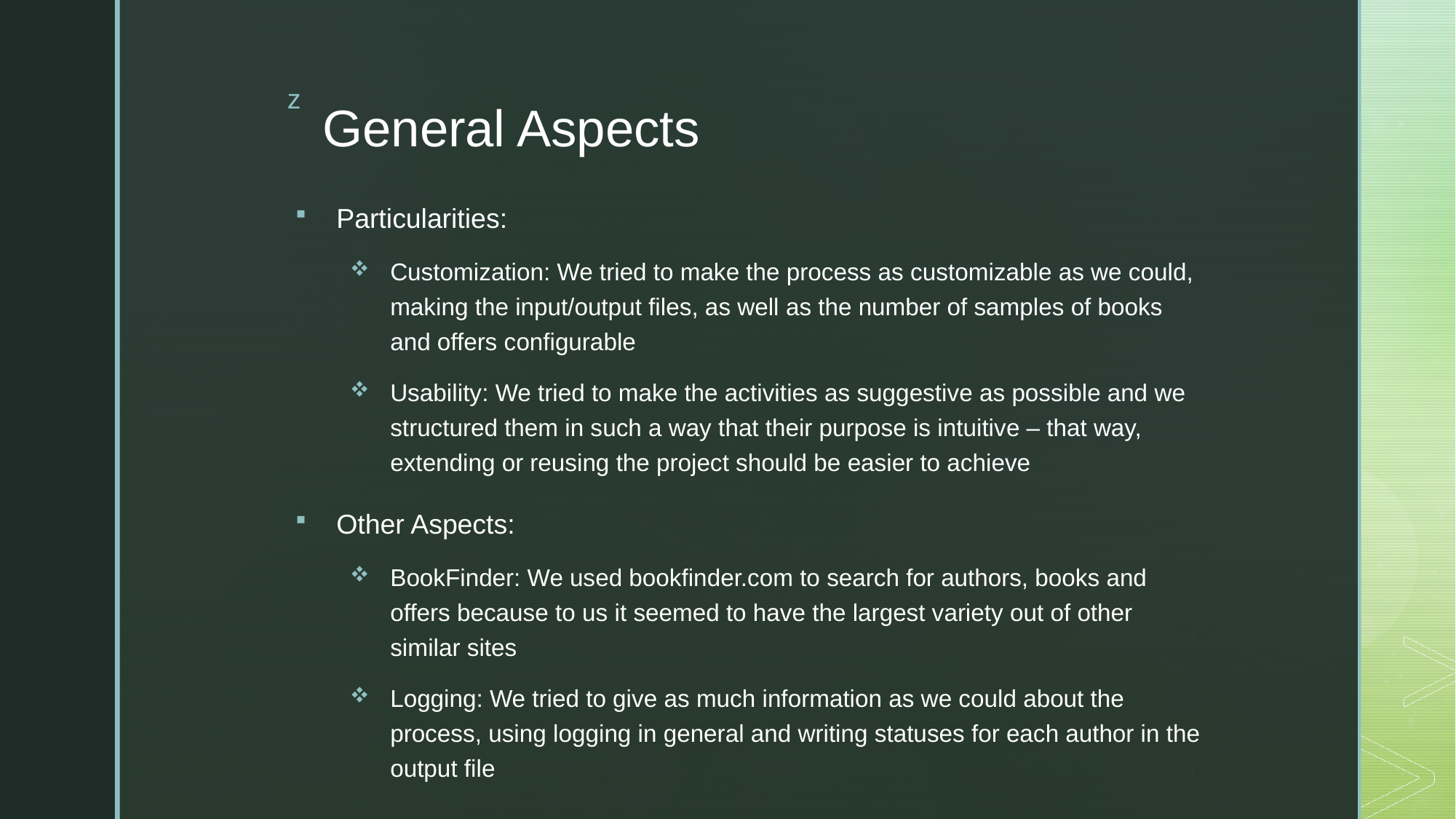

# General Aspects
Particularities:
Customization: We tried to make the process as customizable as we could, making the input/output files, as well as the number of samples of books and offers configurable
Usability: We tried to make the activities as suggestive as possible and we structured them in such a way that their purpose is intuitive – that way, extending or reusing the project should be easier to achieve
Other Aspects:
BookFinder: We used bookfinder.com to search for authors, books and offers because to us it seemed to have the largest variety out of other similar sites
Logging: We tried to give as much information as we could about the process, using logging in general and writing statuses for each author in the output file